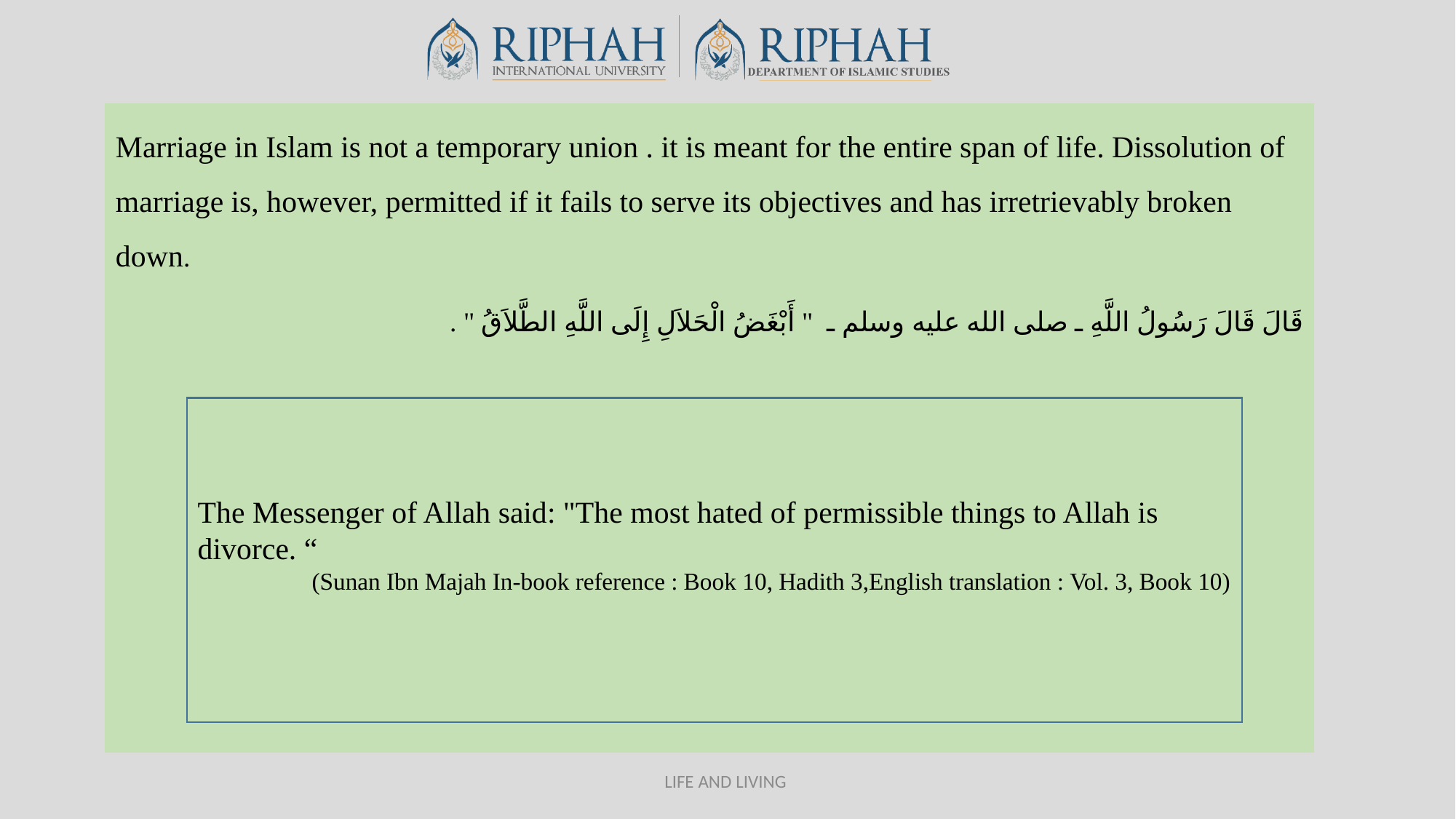

Marriage in Islam is not a temporary union . it is meant for the entire span of life. Dissolution of marriage is, however, permitted if it fails to serve its objectives and has irretrievably broken down.
قَالَ قَالَ رَسُولُ اللَّهِ ـ صلى الله عليه وسلم ـ ‏ "‏ أَبْغَضُ الْحَلاَلِ إِلَى اللَّهِ الطَّلاَقُ ‏"‏ ‏.‏
The Messenger of Allah said: "The most hated of permissible things to Allah is divorce. “
(Sunan Ibn Majah In-book reference : Book 10, Hadith 3,English translation : Vol. 3, Book 10)
LIFE AND LIVING